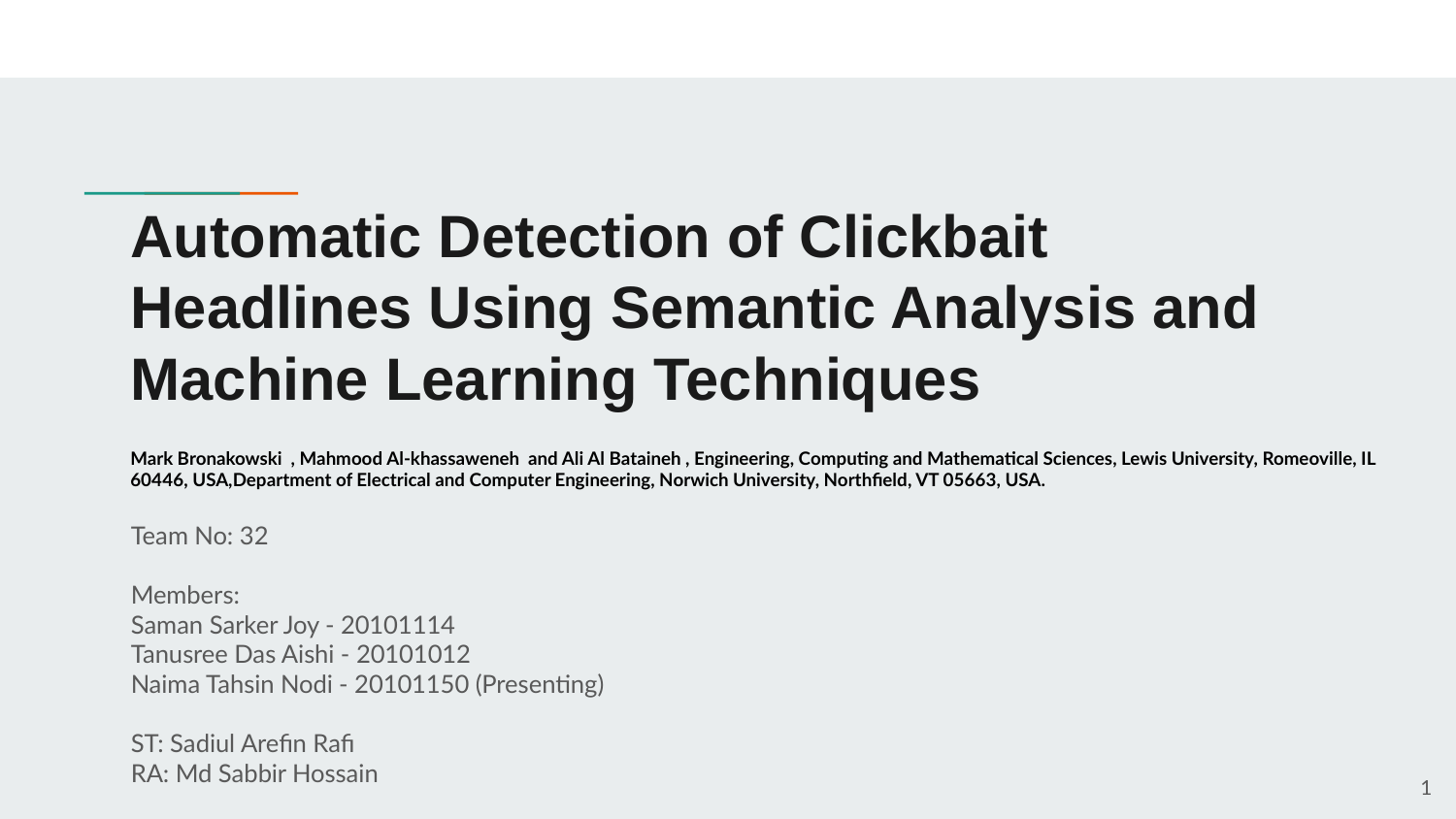

# Automatic Detection of Clickbait Headlines Using Semantic Analysis and Machine Learning Techniques
Mark Bronakowski  , Mahmood Al-khassaweneh  and Ali Al Bataineh , Engineering, Computing and Mathematical Sciences, Lewis University, Romeoville, IL 60446, USA,Department of Electrical and Computer Engineering, Norwich University, Northfield, VT 05663, USA.
Team No: 32

Members:
Saman Sarker Joy - 20101114
Tanusree Das Aishi - 20101012
Naima Tahsin Nodi - 20101150 (Presenting)

ST: Sadiul Arefin Rafi
RA: Md Sabbir Hossain
1